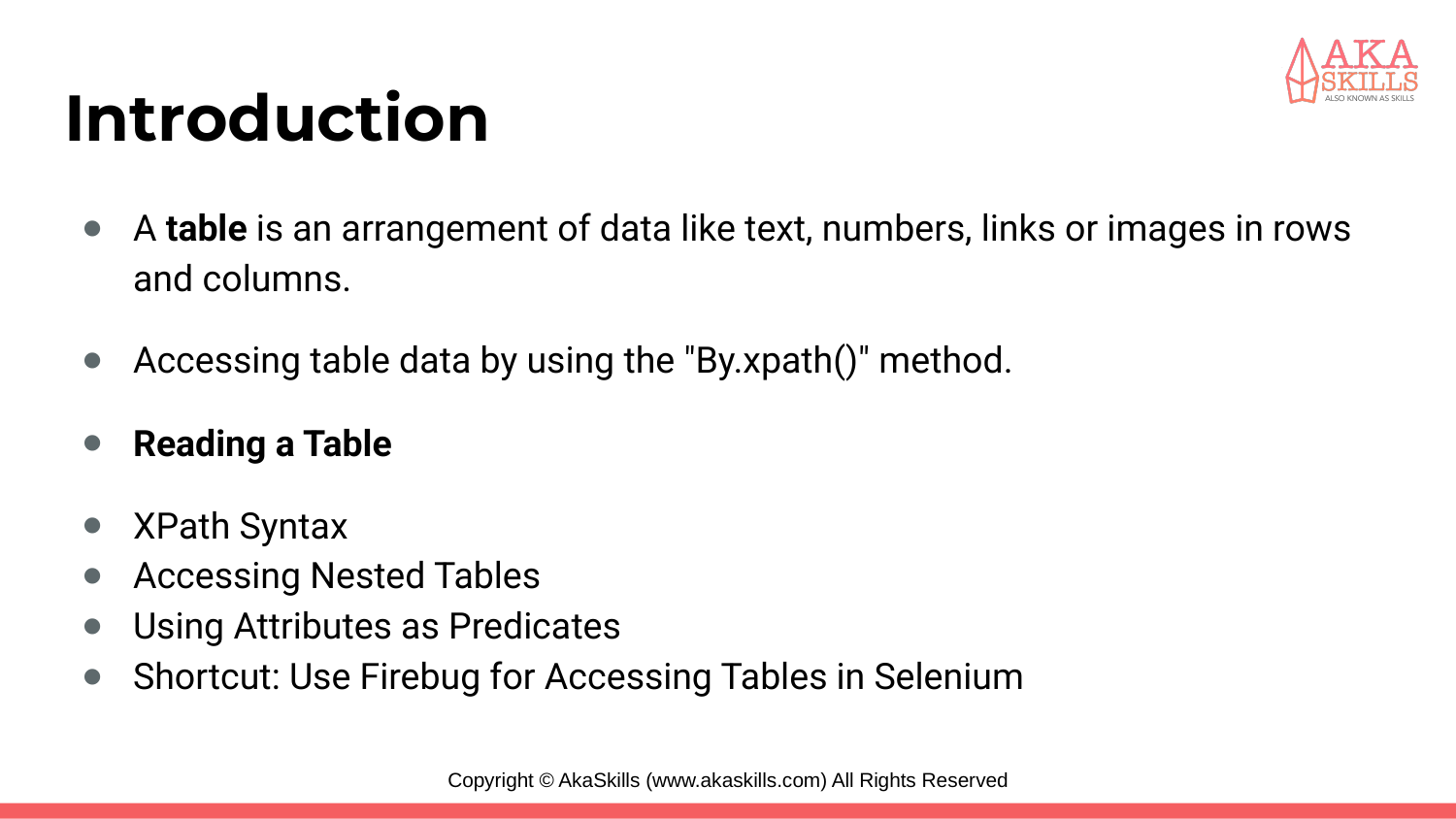

# Introduction
A table is an arrangement of data like text, numbers, links or images in rows and columns.
Accessing table data by using the "By.xpath()" method.
Reading a Table
XPath Syntax
Accessing Nested Tables
Using Attributes as Predicates
Shortcut: Use Firebug for Accessing Tables in Selenium